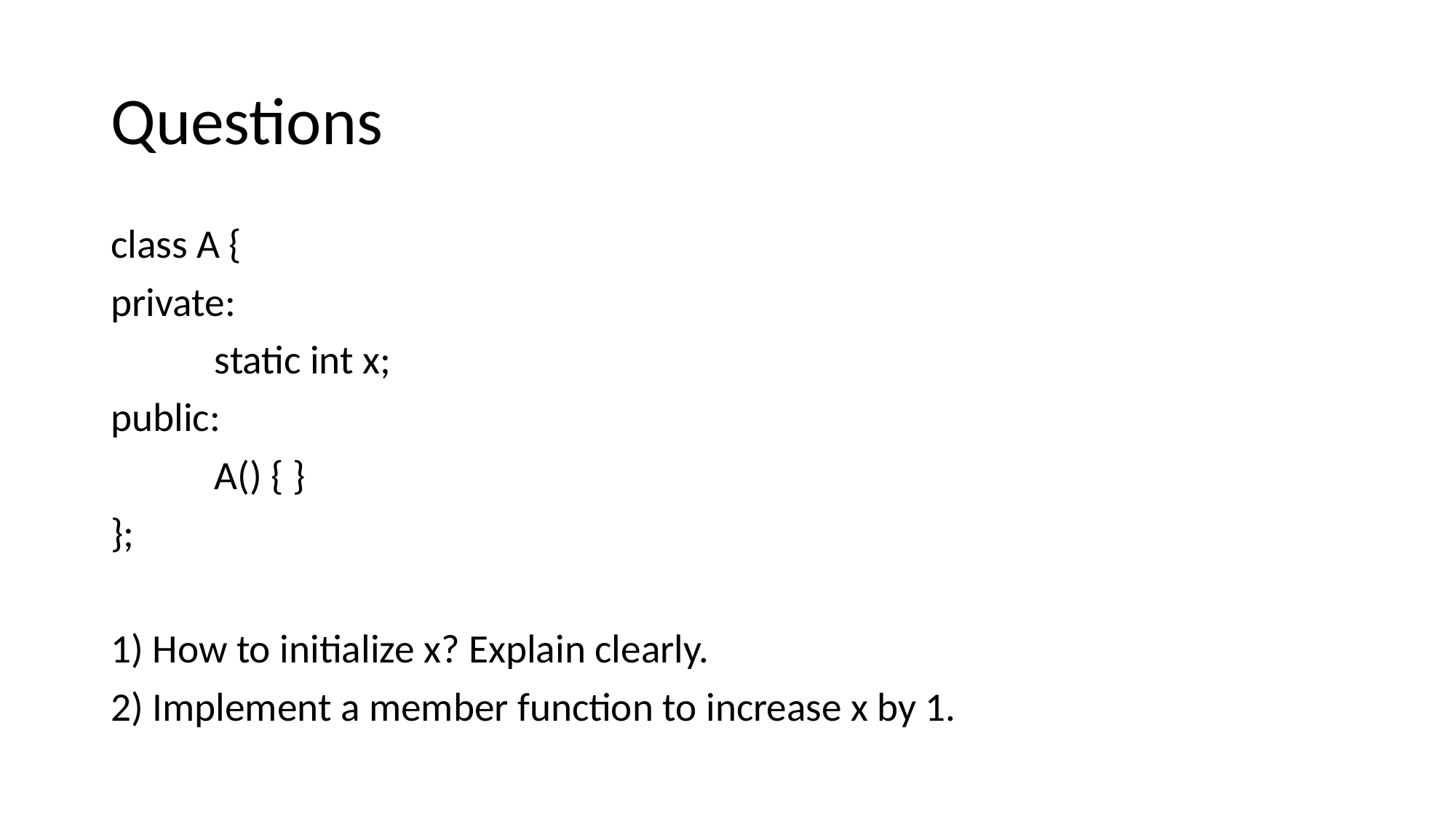

# Questions
class A {
private:
	static int x;
public:
	A() { }
};

1) How to initialize x? Explain clearly.
2) Implement a member function to increase x by 1.